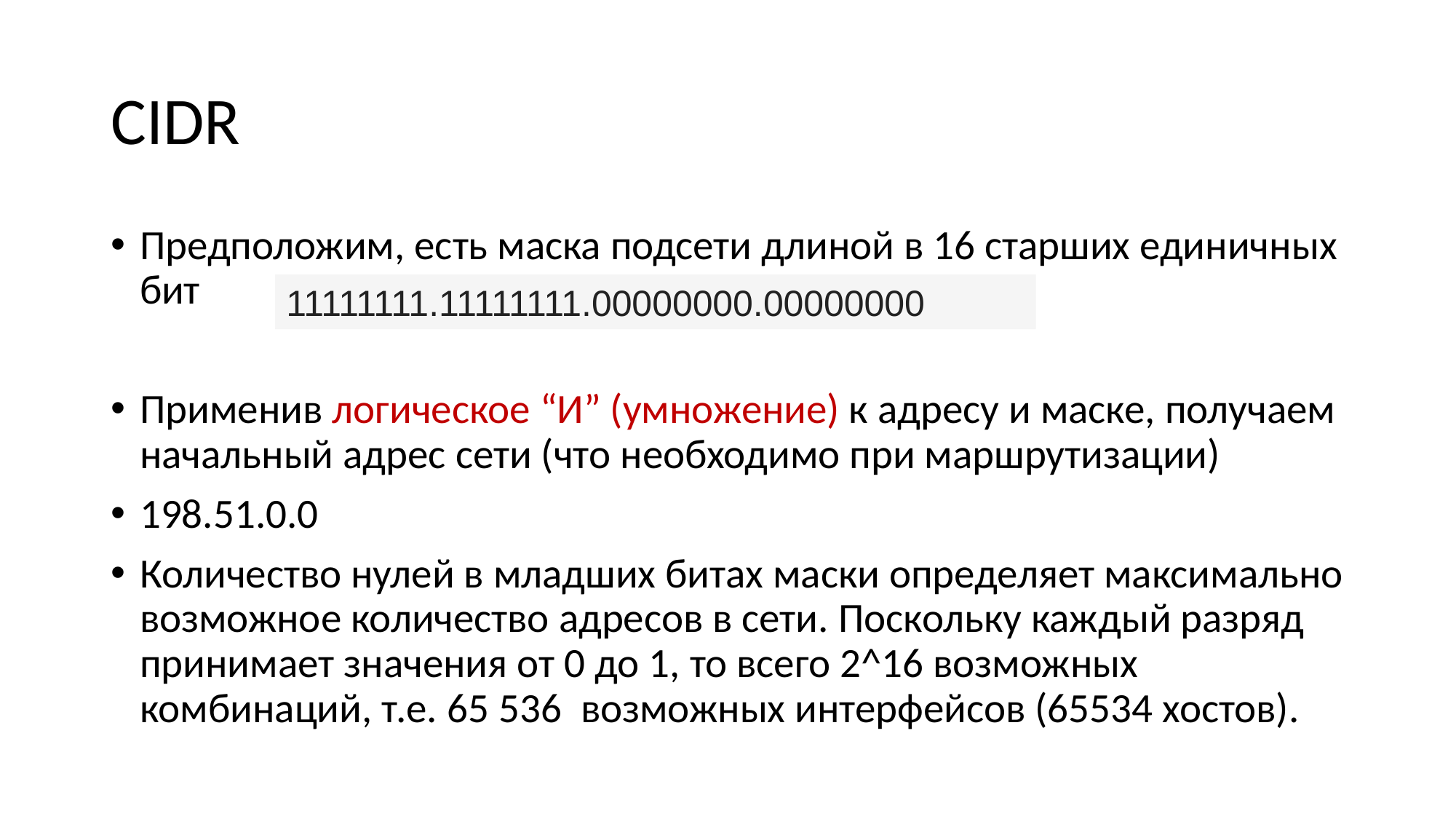

# CIDR
Предположим, есть маска подсети длиной в 16 старших единичных бит

Применив логическое “И” (умножение) к адресу и маске, получаем начальный адрес сети (что необходимо при маршрутизации)
198.51.0.0
Количество нулей в младших битах маски определяет максимально возможное количество адресов в сети. Поскольку каждый разряд принимает значения от 0 до 1, то всего 2^16 возможных комбинаций, т.е. 65 536  возможных интерфейсов (65534 хостов).

11111111.11111111.00000000.00000000